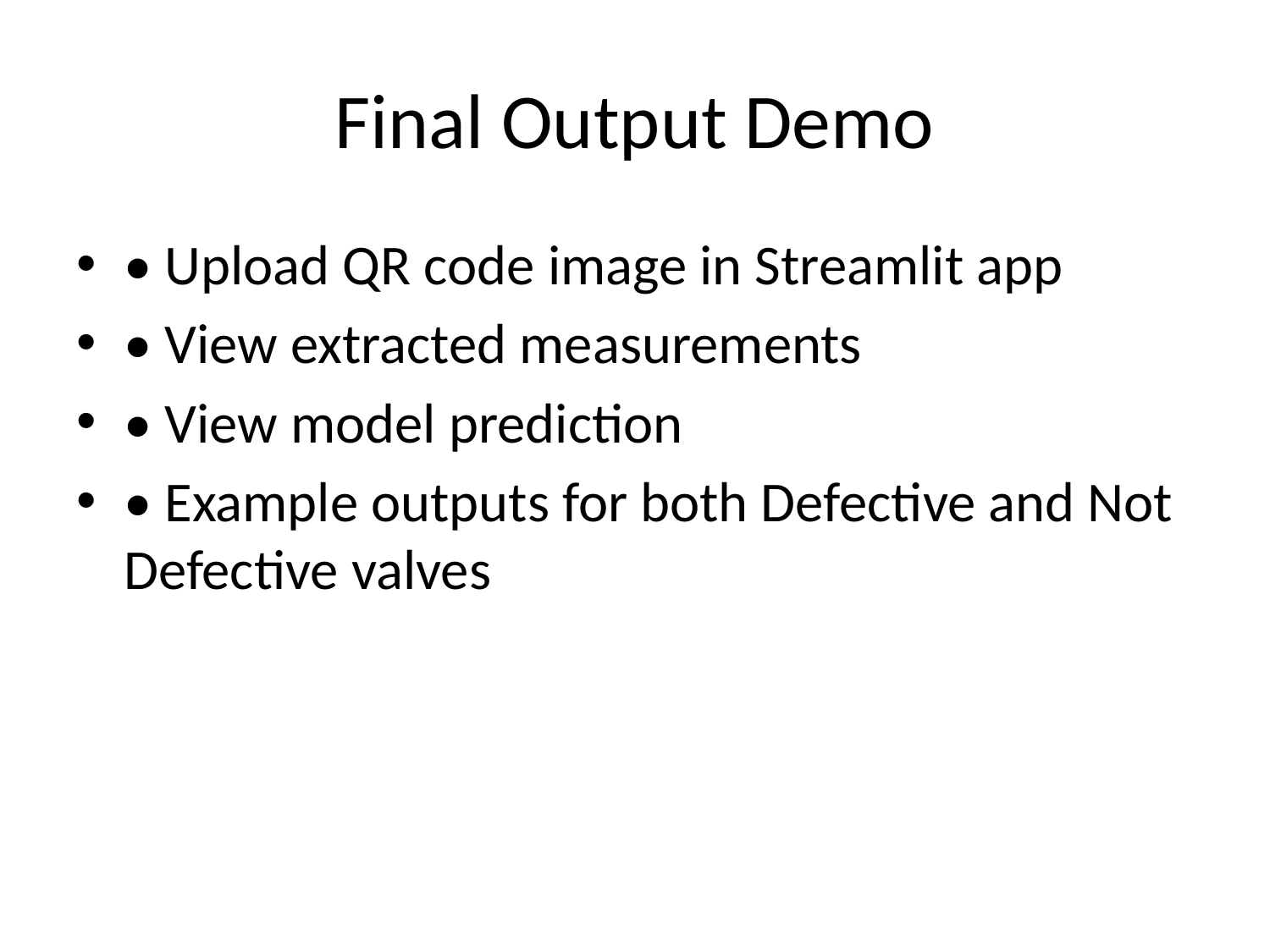

# Final Output Demo
• Upload QR code image in Streamlit app
• View extracted measurements
• View model prediction
• Example outputs for both Defective and Not Defective valves